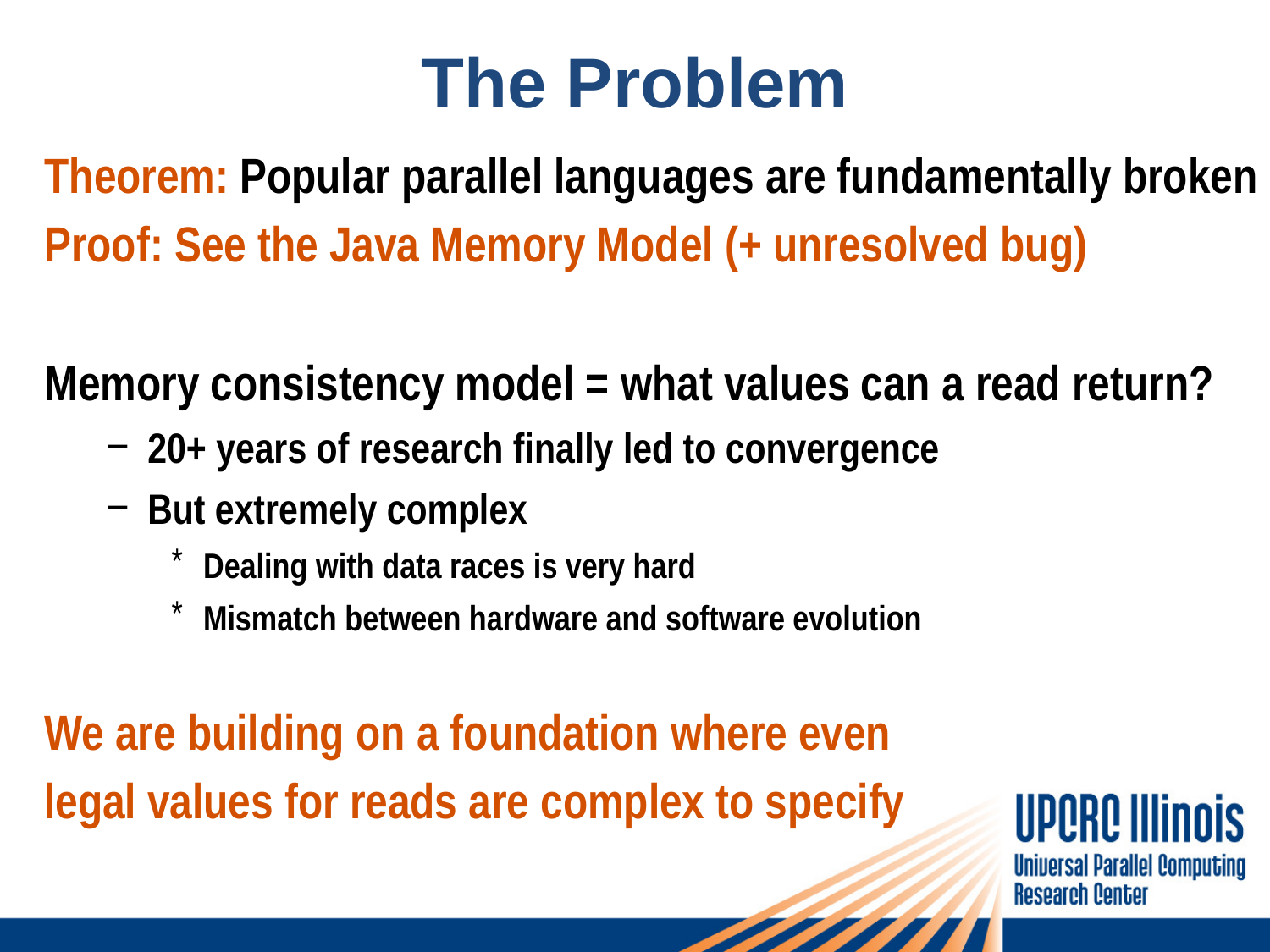

# The Problem
Theorem: Popular parallel languages are fundamentally broken
Proof: See the Java Memory Model (+ unresolved bug)

Memory consistency model = what values can a read return?
20+ years of research finally led to convergence
But extremely complex
Dealing with data races is very hard
Mismatch between hardware and software evolution

We are building on a foundation where even
legal values for reads are complex to specify